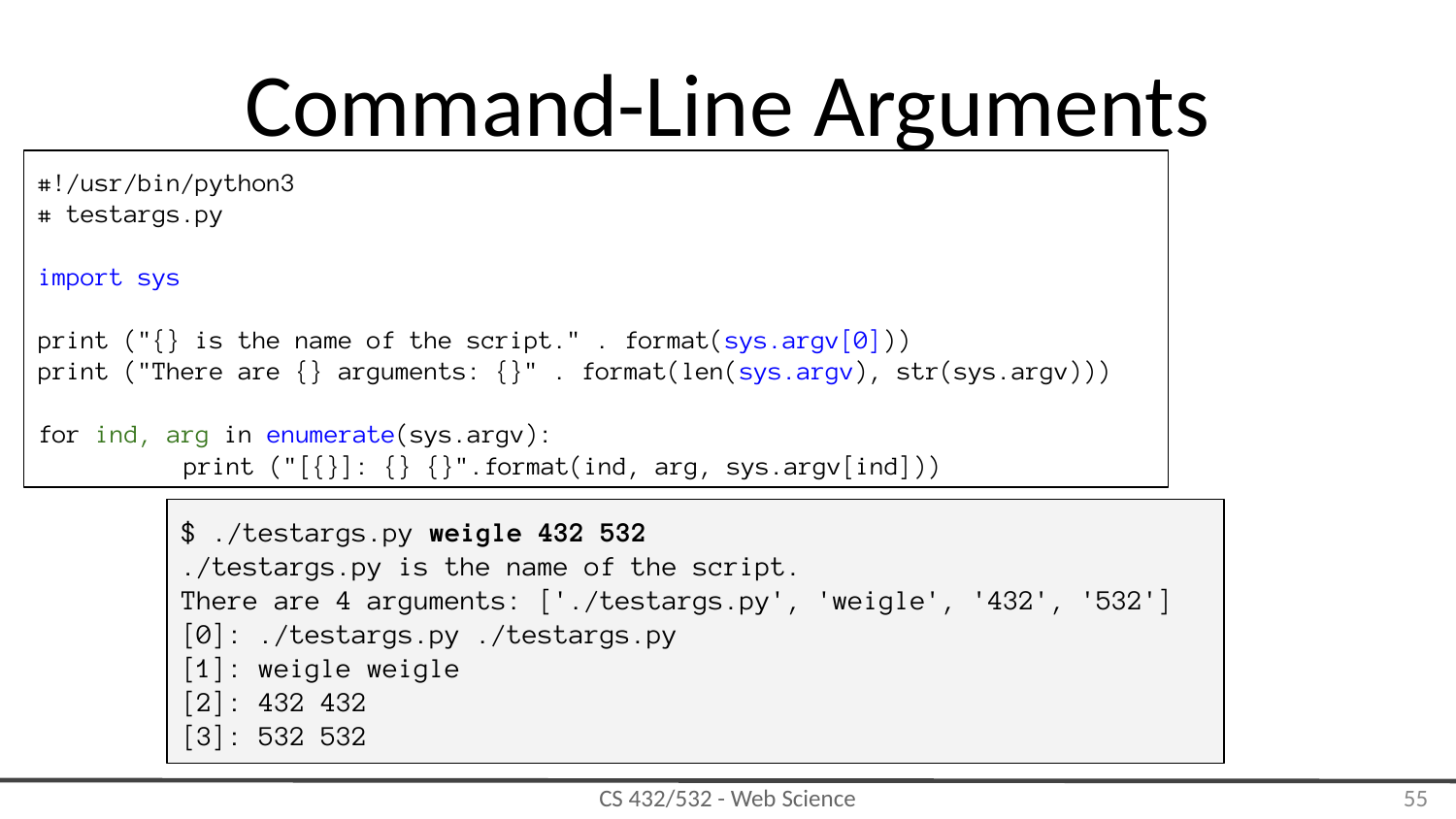

# Command-Line Arguments
#!/usr/bin/python3
# testargs.py

import sys

print ("{} is the name of the script." . format(sys.argv[0]))
print ("There are {} arguments: {}" . format(len(sys.argv), str(sys.argv)))

for ind, arg in enumerate(sys.argv):
	print ("[{}]: {} {}".format(ind, arg, sys.argv[ind]))
$ ./testargs.py weigle 432 532
./testargs.py is the name of the script.
There are 4 arguments: ['./testargs.py', 'weigle', '432', '532']
[0]: ./testargs.py ./testargs.py
[1]: weigle weigle
[2]: 432 432
[3]: 532 532
55